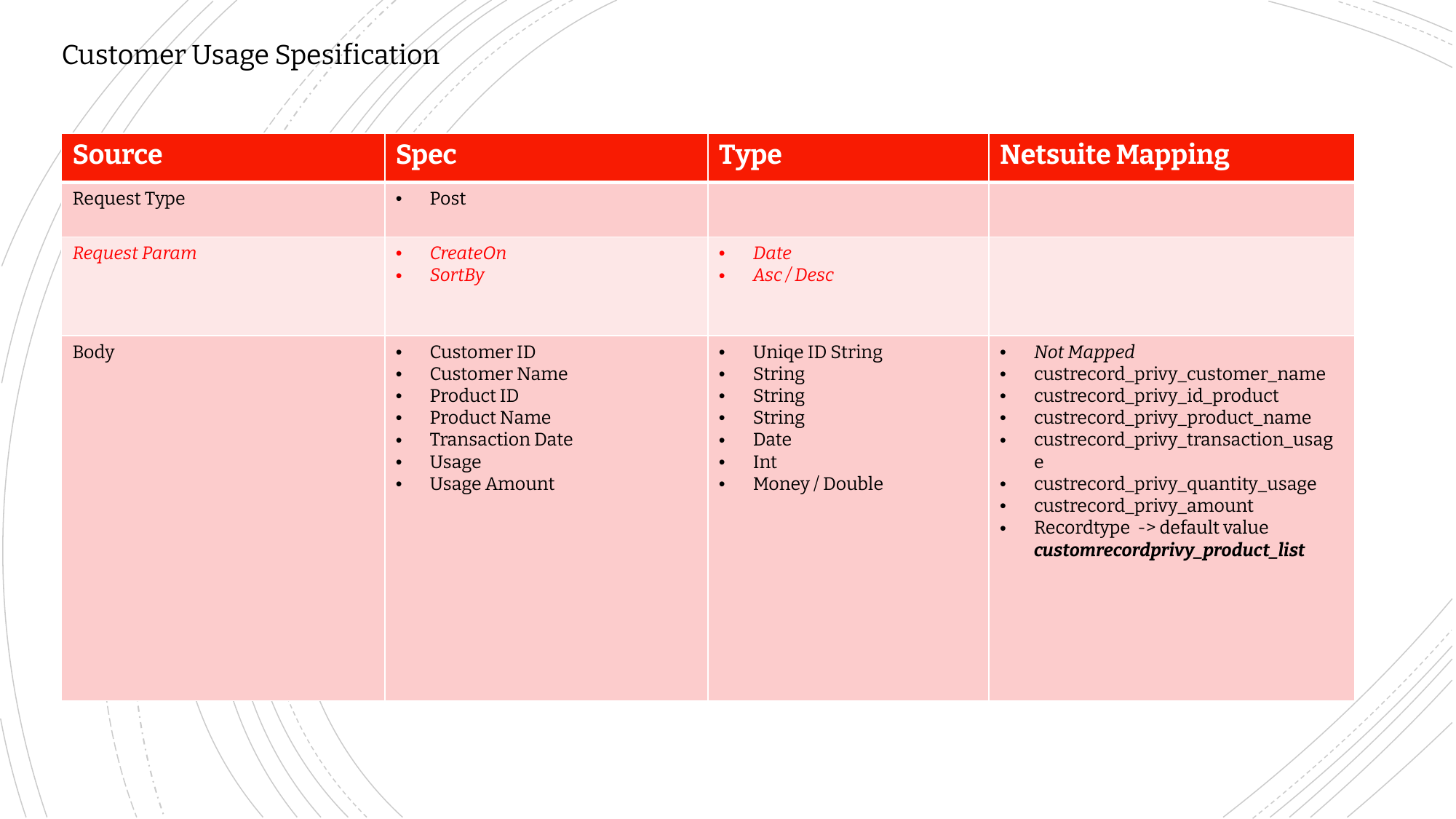

Customer Usage Spesification
| Source | Spec | Type | Netsuite Mapping |
| --- | --- | --- | --- |
| Request Type | Post |  |  |
| Request Param | CreateOn SortBy | Date Asc / Desc |  |
| Body | Customer ID Customer Name Product ID Product Name Transaction Date Usage Usage Amount | Uniqe ID String String String String Date Int Money / Double | Not Mapped custrecord\_privy\_customer\_name custrecord\_privy\_id\_product custrecord\_privy\_product\_name custrecord\_privy\_transaction\_usage custrecord\_privy\_quantity\_usage custrecord\_privy\_amount Recordtype -> default value customrecordprivy\_product\_list |